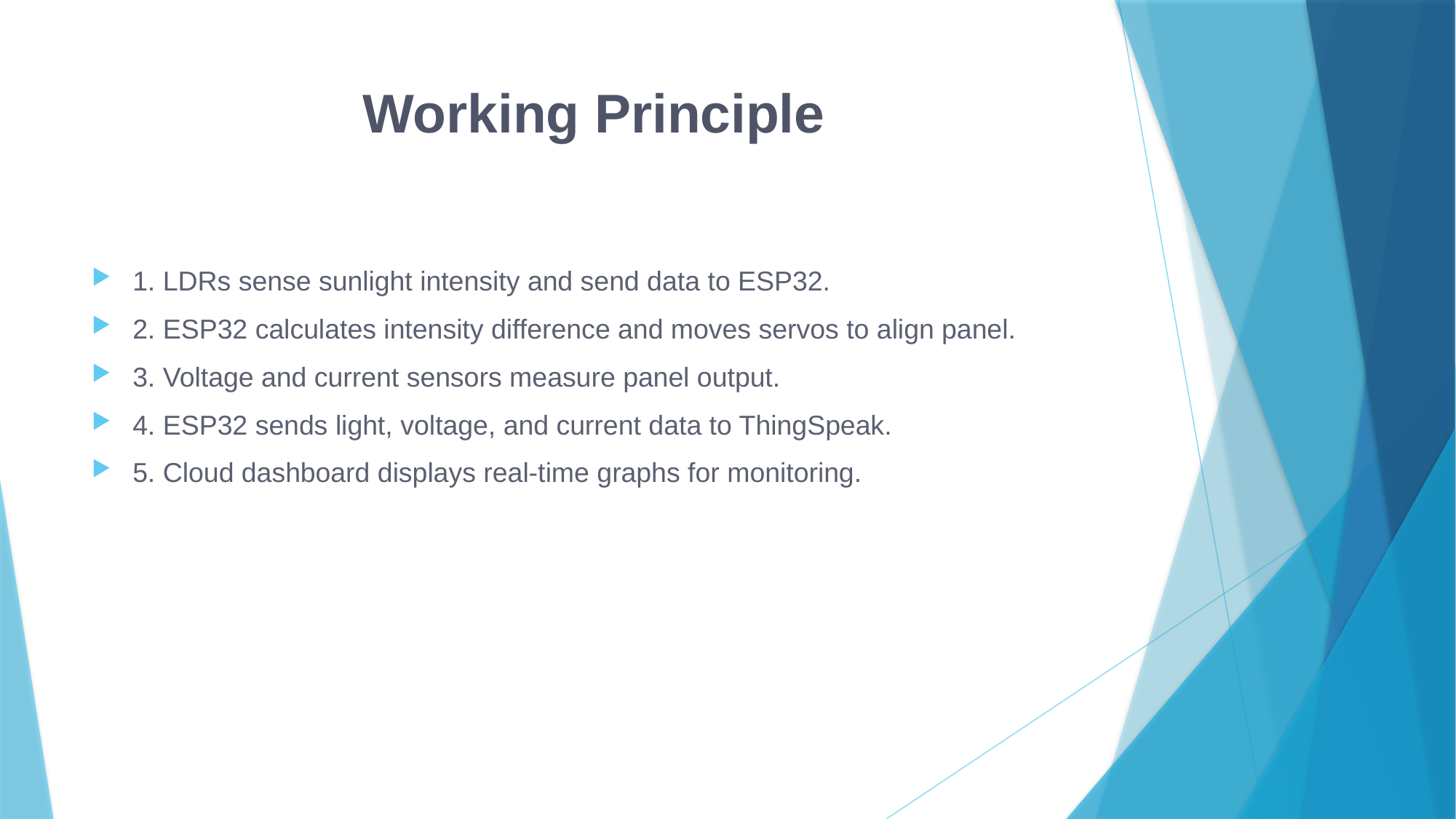

# Working Principle
1. LDRs sense sunlight intensity and send data to ESP32.
2. ESP32 calculates intensity difference and moves servos to align panel.
3. Voltage and current sensors measure panel output.
4. ESP32 sends light, voltage, and current data to ThingSpeak.
5. Cloud dashboard displays real-time graphs for monitoring.